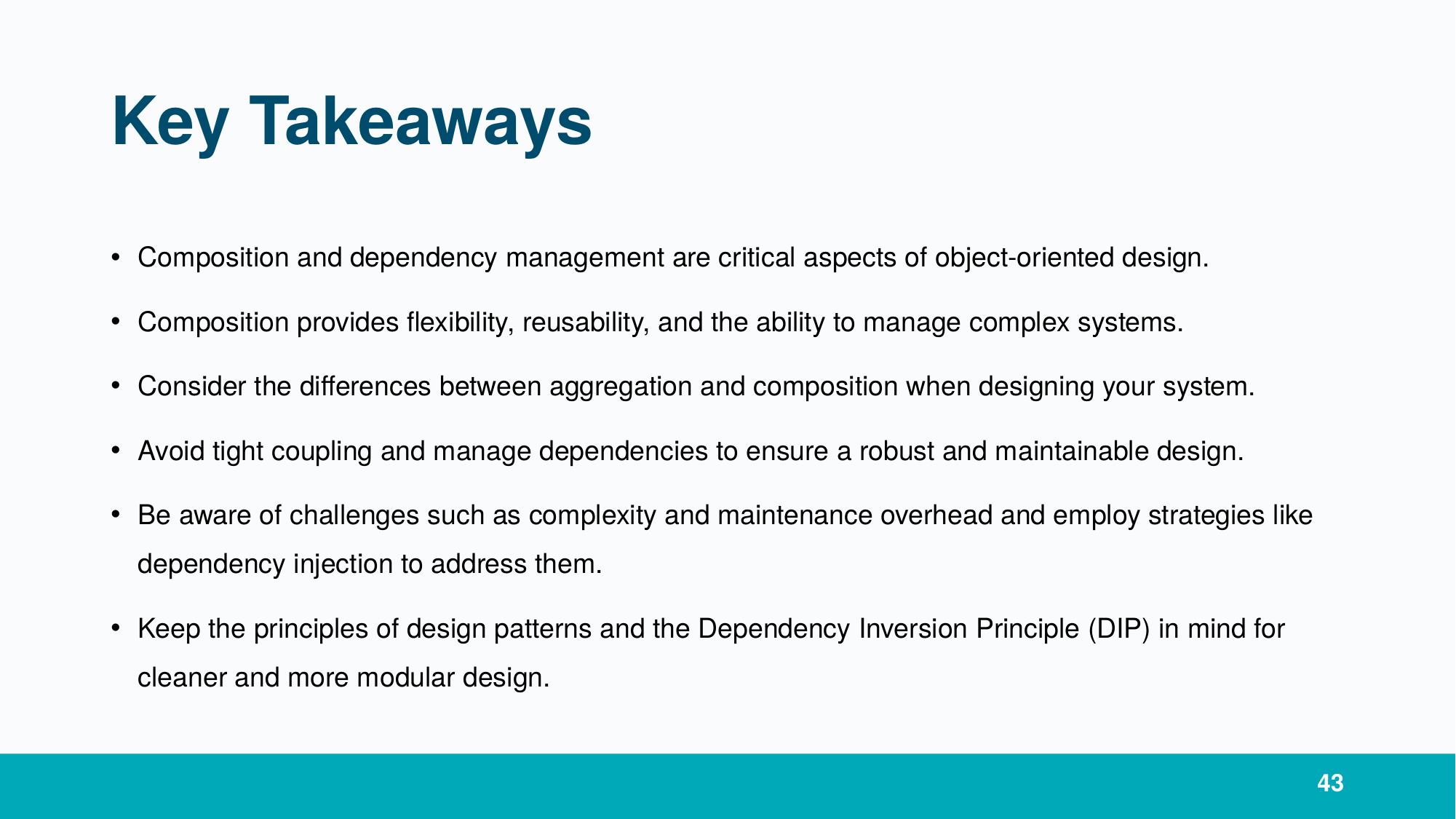

# Key Takeaways
Composition and dependency management are critical aspects of object-oriented design.
Composition provides flexibility, reusability, and the ability to manage complex systems.
Consider the differences between aggregation and composition when designing your system.
Avoid tight coupling and manage dependencies to ensure a robust and maintainable design.
Be aware of challenges such as complexity and maintenance overhead and employ strategies like dependency injection to address them.
Keep the principles of design patterns and the Dependency Inversion Principle (DIP) in mind for cleaner and more modular design.
43